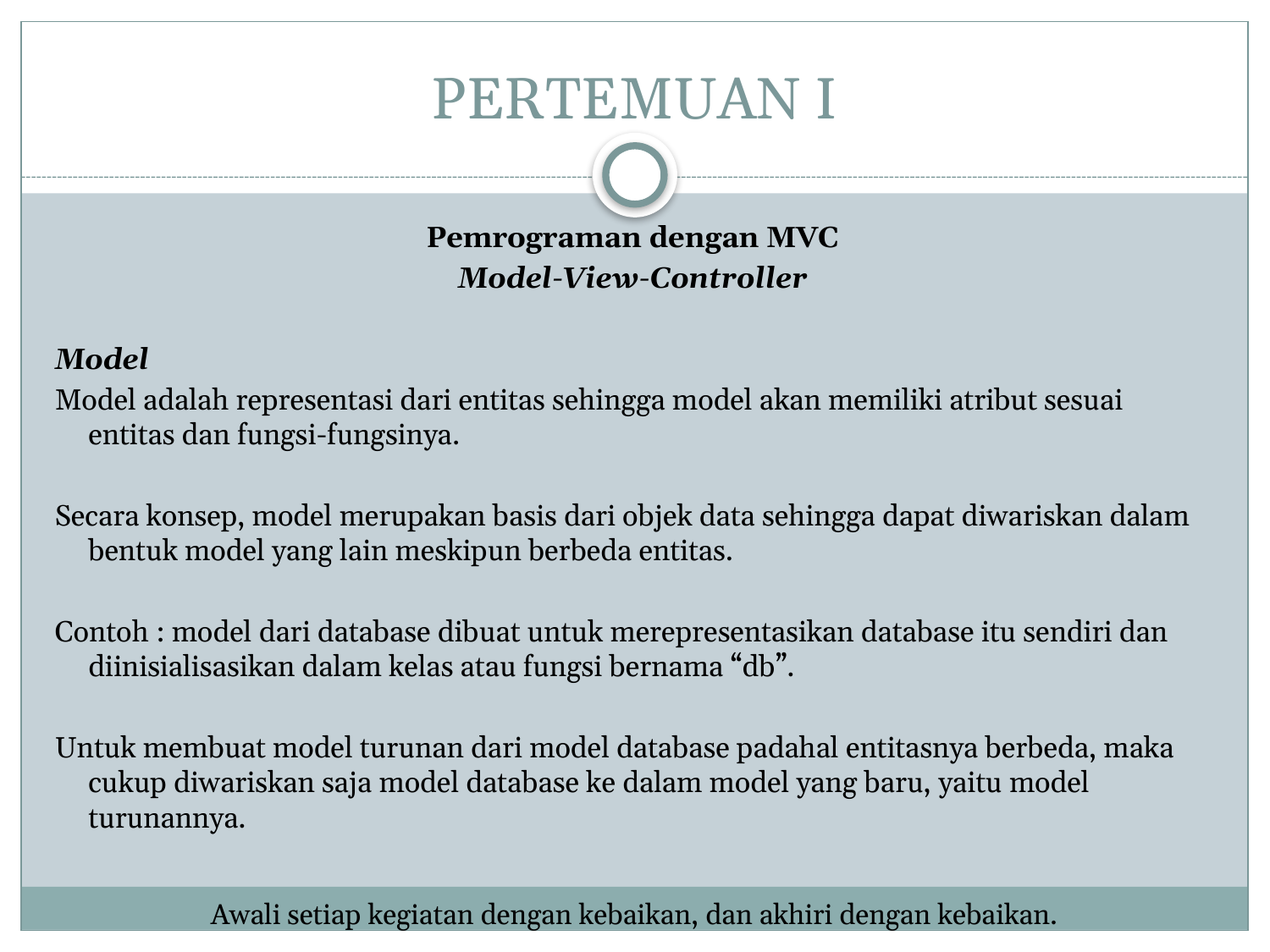

# PERTEMUAN I
Pemrograman dengan MVC
Model-View-Controller

Model
Model adalah representasi dari entitas sehingga model akan memiliki atribut sesuai entitas dan fungsi-fungsinya.

Secara konsep, model merupakan basis dari objek data sehingga dapat diwariskan dalam bentuk model yang lain meskipun berbeda entitas.

Contoh : model dari database dibuat untuk merepresentasikan database itu sendiri dan diinisialisasikan dalam kelas atau fungsi bernama “db”.

Untuk membuat model turunan dari model database padahal entitasnya berbeda, maka cukup diwariskan saja model database ke dalam model yang baru, yaitu model turunannya.
Awali setiap kegiatan dengan kebaikan, dan akhiri dengan kebaikan.